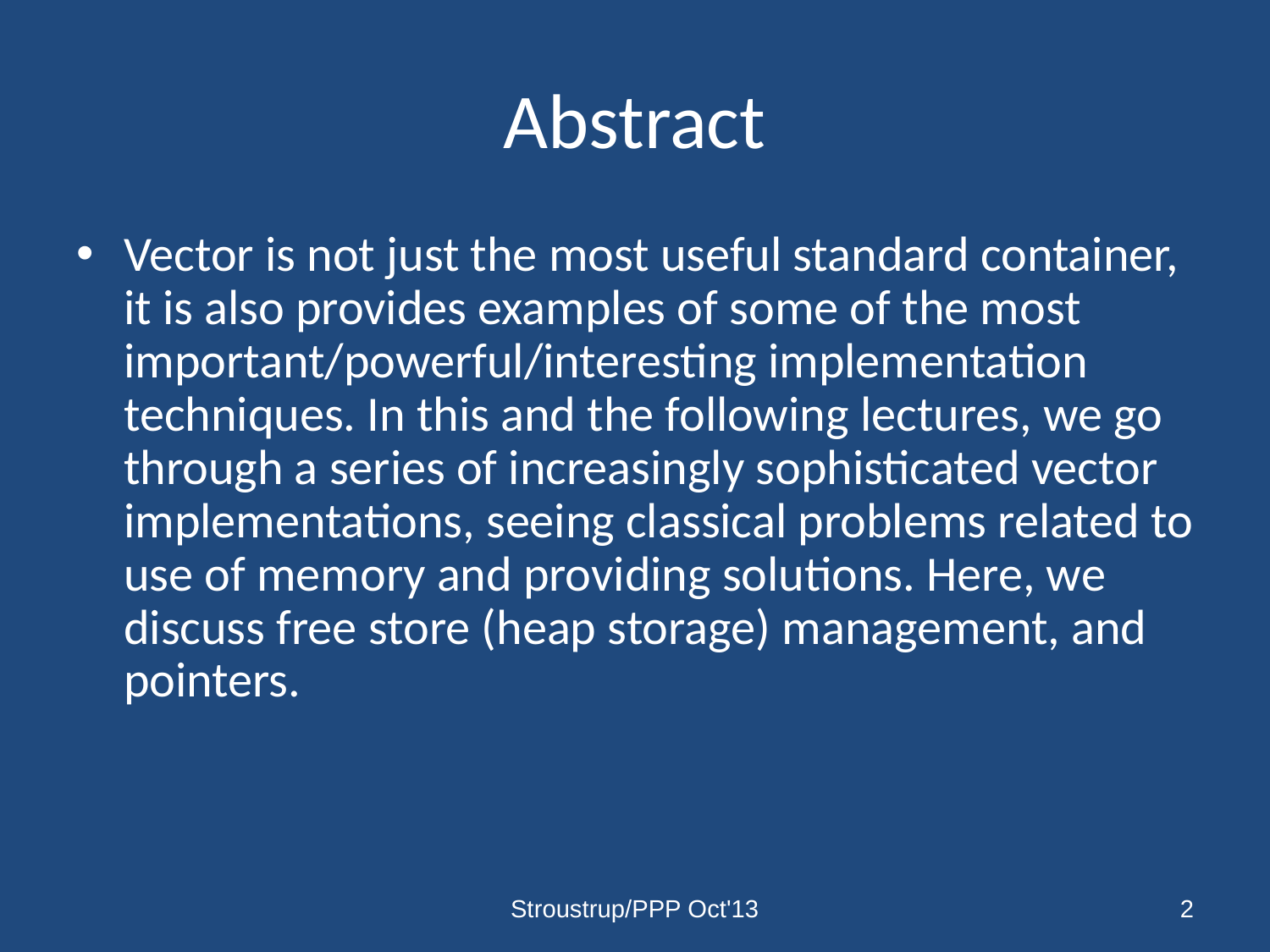

# Abstract
Vector is not just the most useful standard container, it is also provides examples of some of the most important/powerful/interesting implementation techniques. In this and the following lectures, we go through a series of increasingly sophisticated vector implementations, seeing classical problems related to use of memory and providing solutions. Here, we discuss free store (heap storage) management, and pointers.
Stroustrup/PPP Oct'13
2